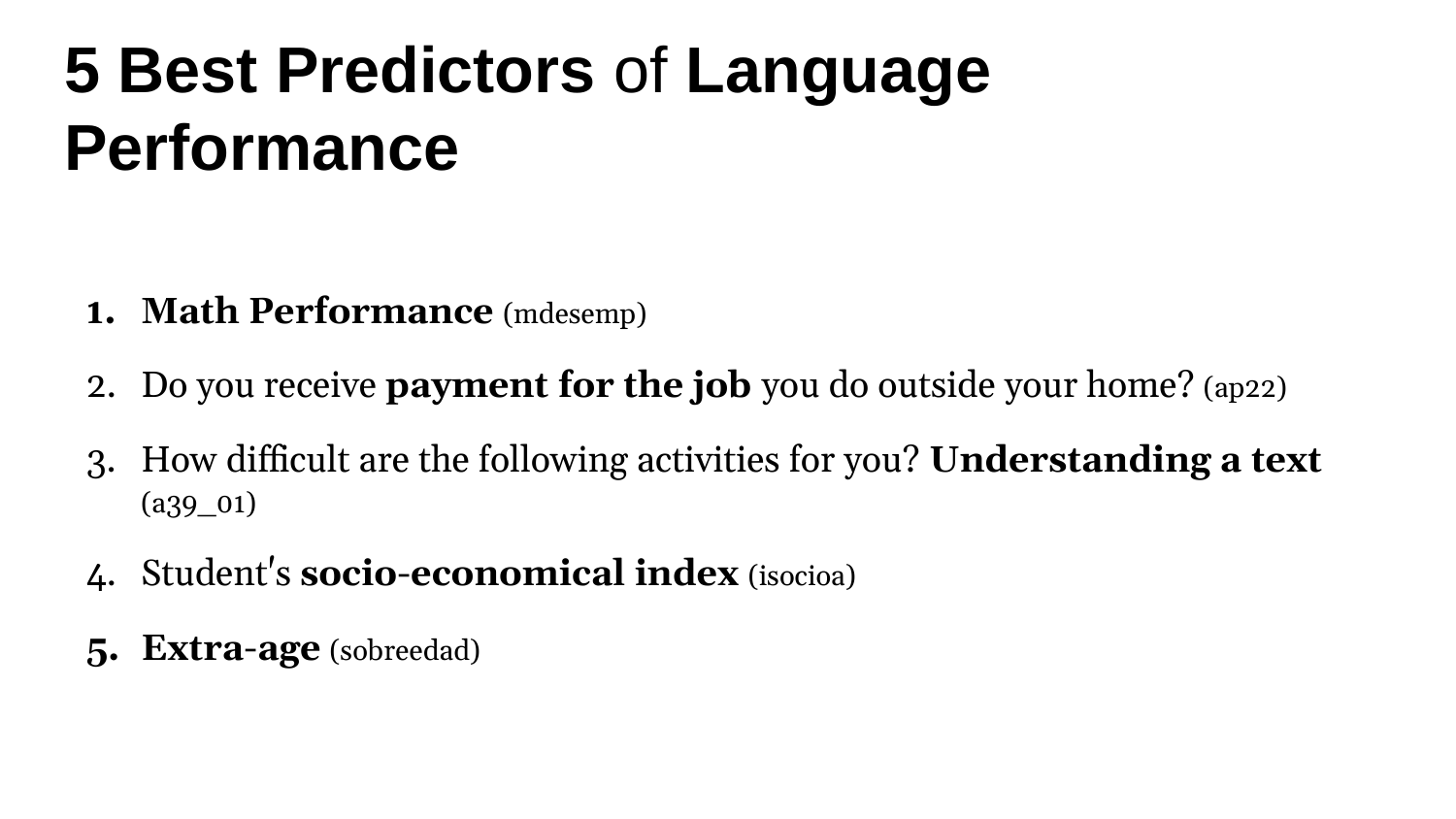

# 5 Best Predictors of Language Performance
Math Performance (mdesemp)
Do you receive payment for the job you do outside your home? (ap22)
How difficult are the following activities for you? Understanding a text (a39_01)
Student's socio-economical index (isocioa)
Extra-age (sobreedad)